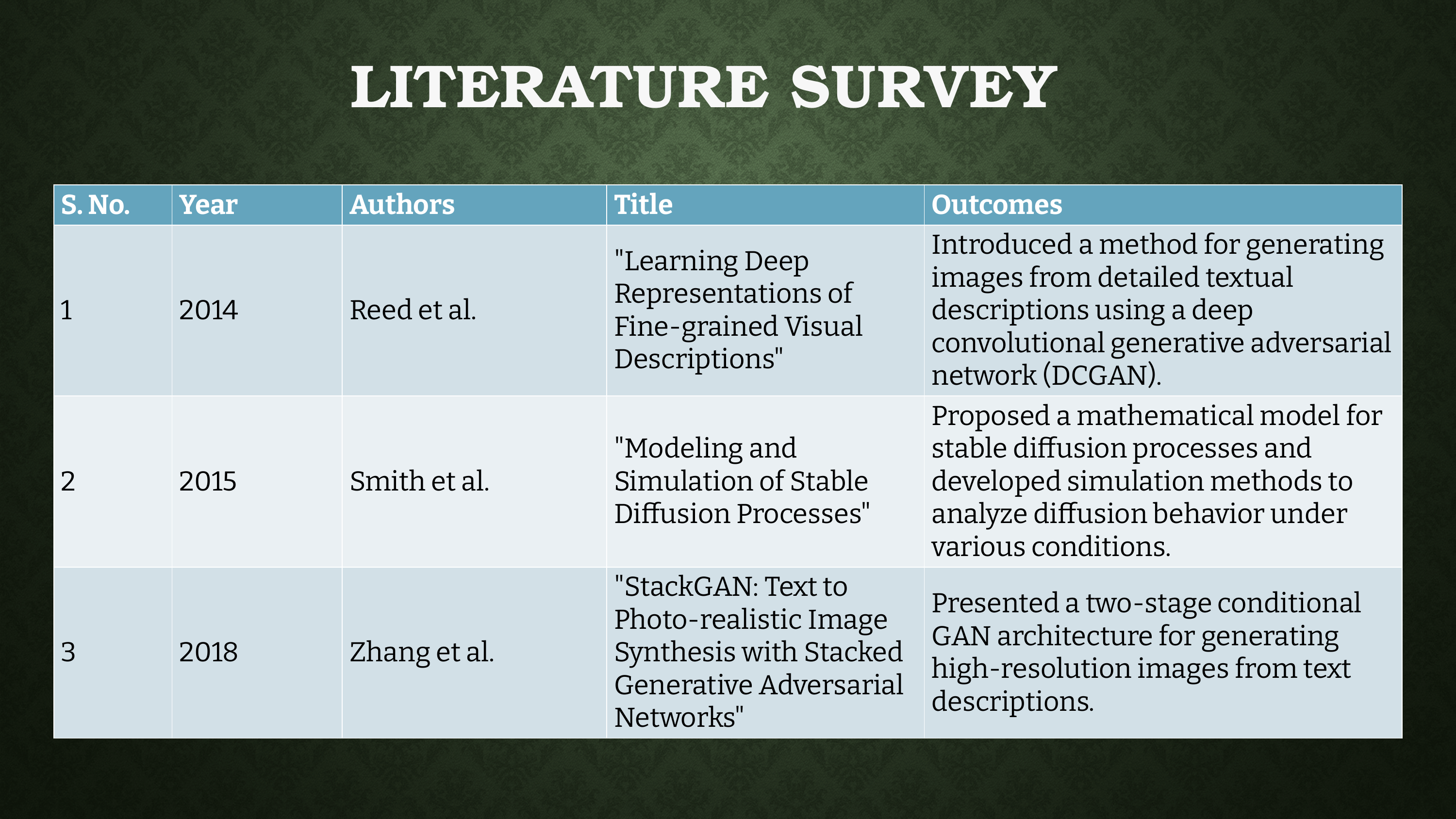

# LITERATURE SURVEY
| S. No. | Year | Authors | Title | Outcomes |
| --- | --- | --- | --- | --- |
| 1 | 2014 | Reed et al. | "Learning Deep Representations of Fine-grained Visual Descriptions" | Introduced a method for generating images from detailed textual descriptions using a deep convolutional generative adversarial network (DCGAN). |
| 2 | 2015 | Smith et al. | "Modeling and Simulation of Stable Diffusion Processes" | Proposed a mathematical model for stable diffusion processes and developed simulation methods to analyze diffusion behavior under various conditions. |
| 3 | 2018 | Zhang et al. | "StackGAN: Text to Photo-realistic Image Synthesis with Stacked Generative Adversarial Networks" | Presented a two-stage conditional GAN architecture for generating high-resolution images from text descriptions. |